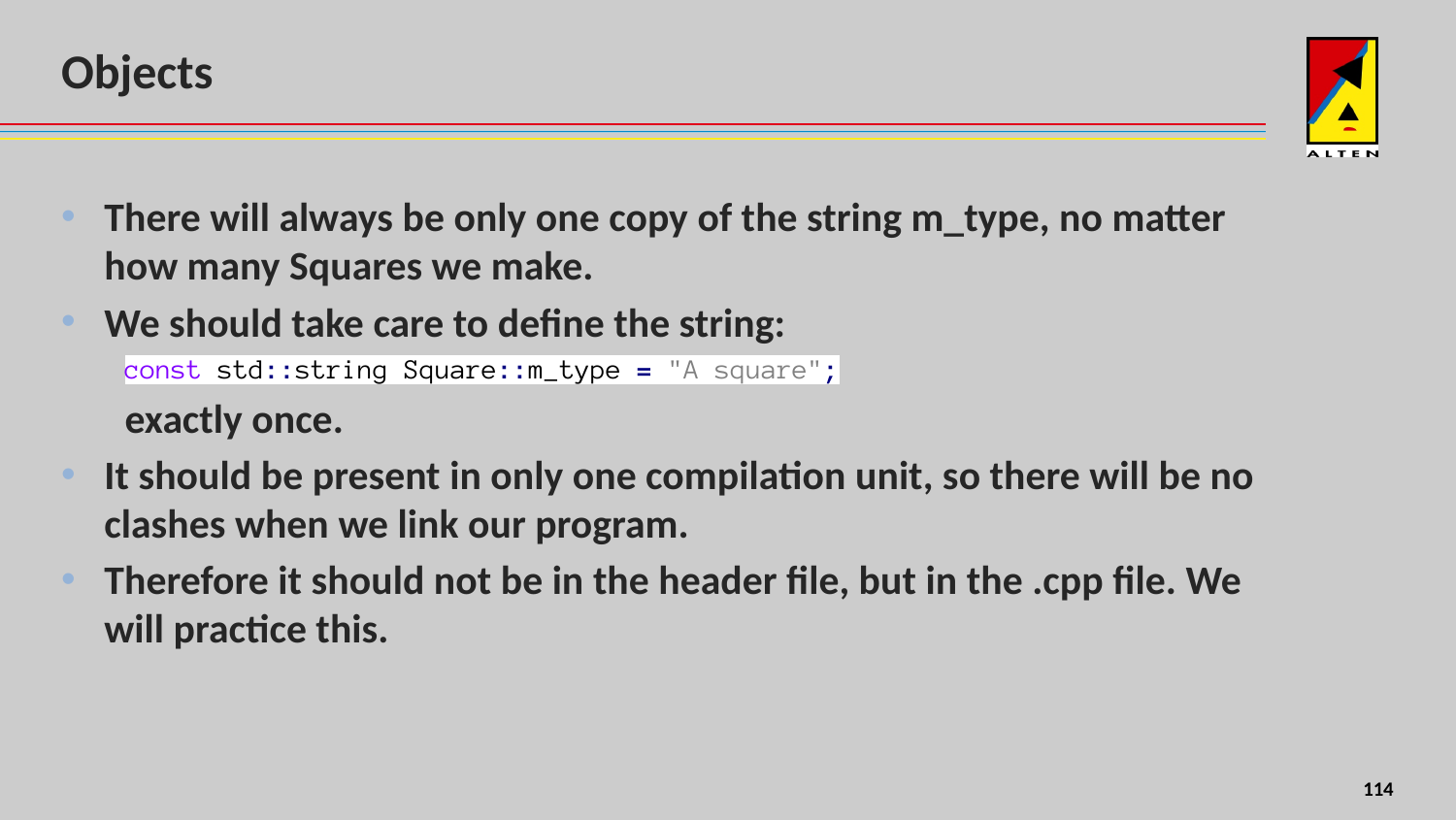

# Objects
There will always be only one copy of the string m_type, no matter how many Squares we make.
We should take care to define the string:
const std::string Square::m_type = "A square";
exactly once.
It should be present in only one compilation unit, so there will be no clashes when we link our program.
Therefore it should not be in the header file, but in the .cpp file. We will practice this.
114